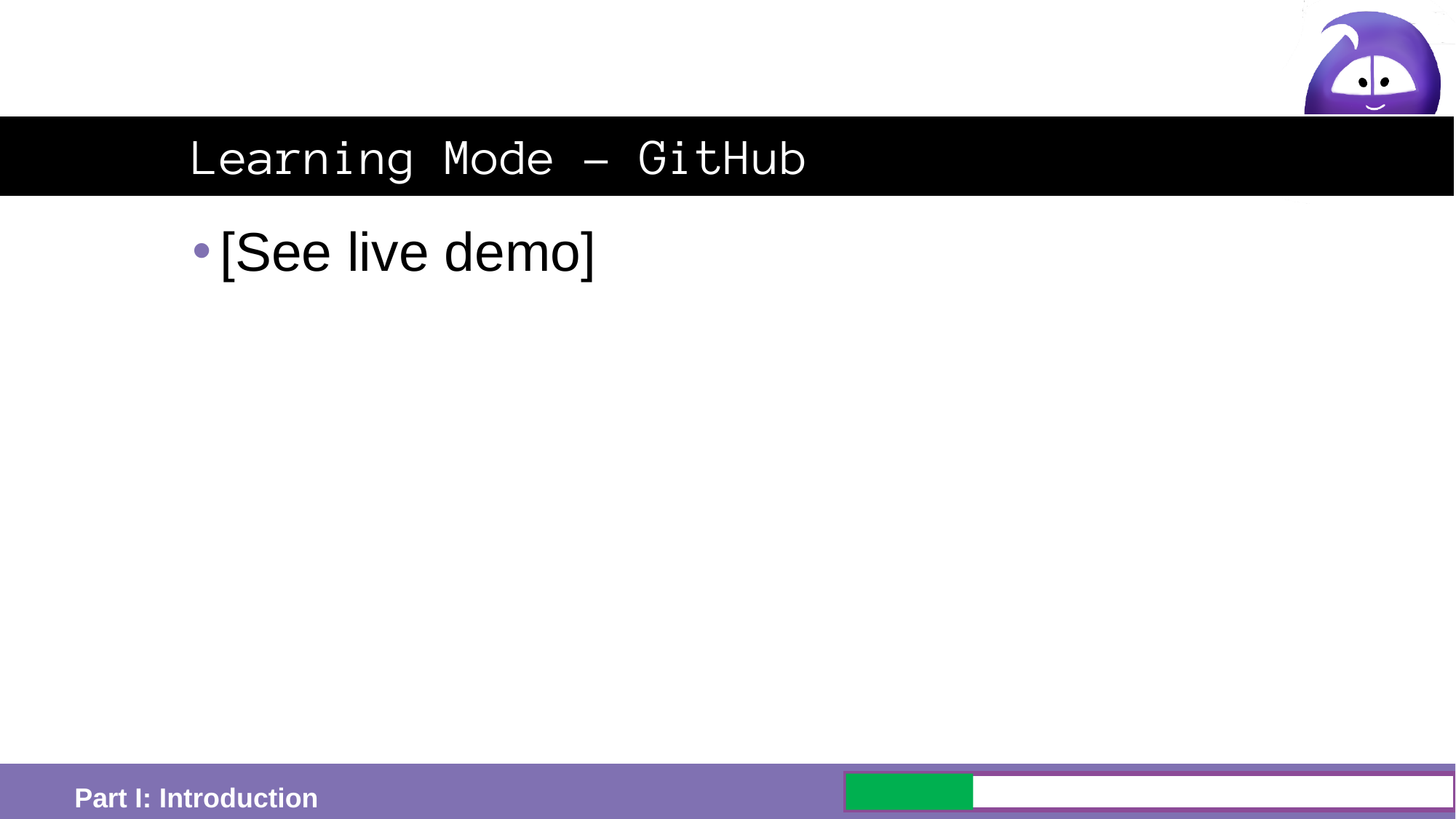

# Learning Mode - GitHub
[See live demo]

Part I: Introduction